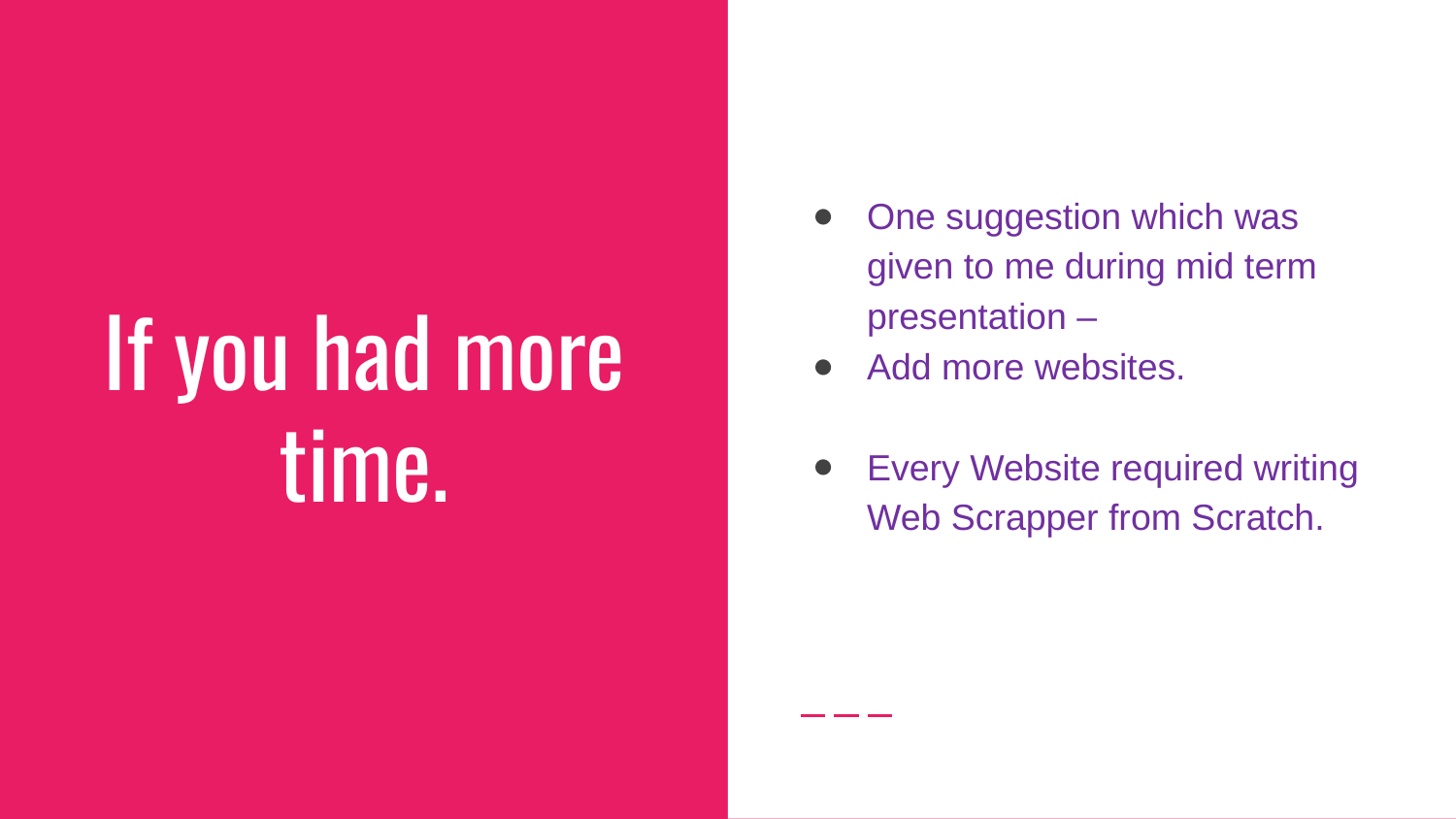

One suggestion which was given to me during mid term presentation –
Add more websites.

Every Website required writing Web Scrapper from Scratch.
# If you had more time.